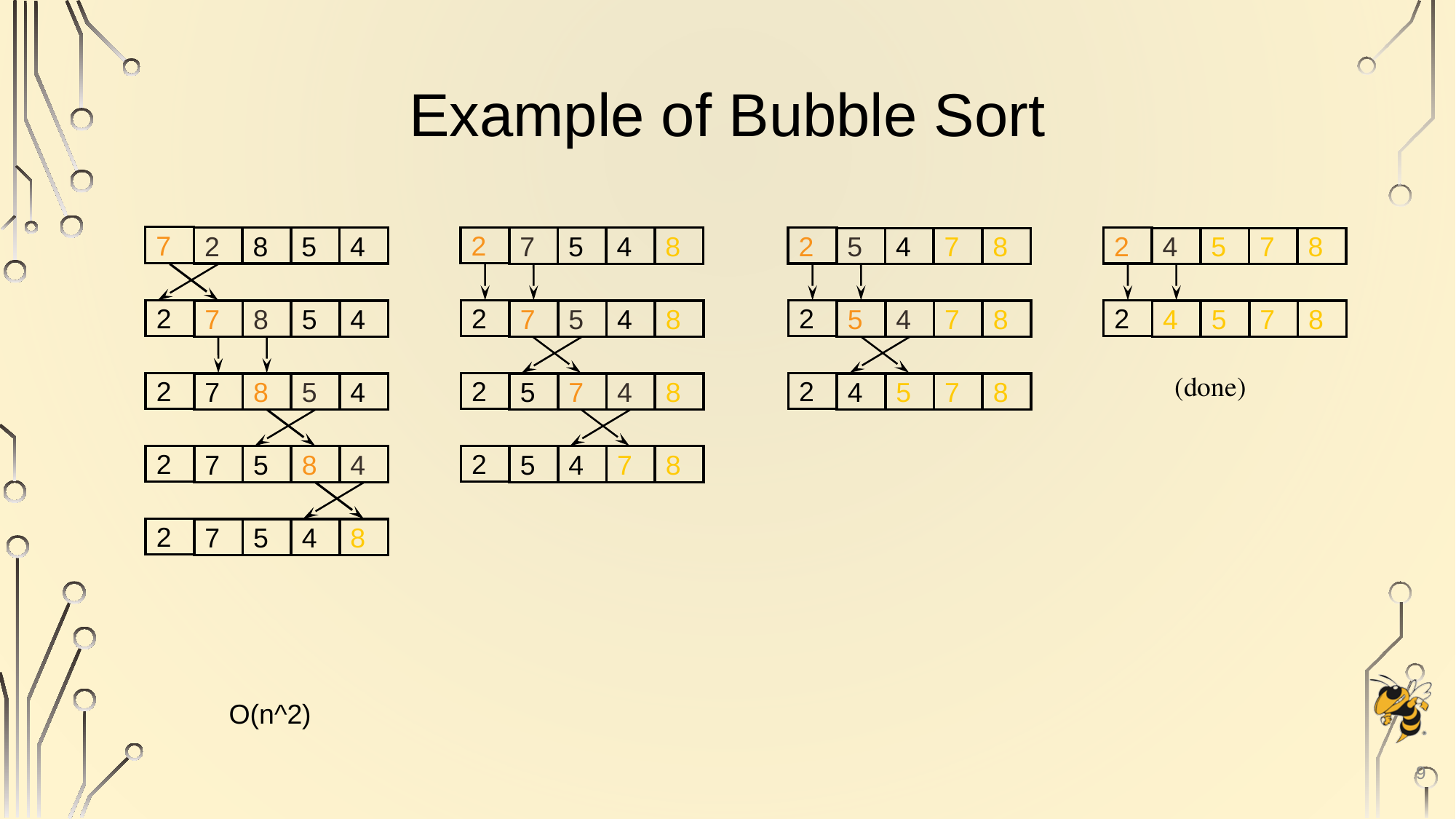

# Example of Bubble Sort
7
2
8
5
4
2
7
5
4
8
2
5
4
7
8
2
4
5
7
8

2
7
8
5
4

2
7
5
4
8

2
5
4
7
8

2
4
5
7
8

2
4
5
7
8

2
7
8
5
4

2
5
7
4
8
(done)

2
7
5
8
4

2
5
4
7
8

2
7
5
4
8
O(n^2)
9